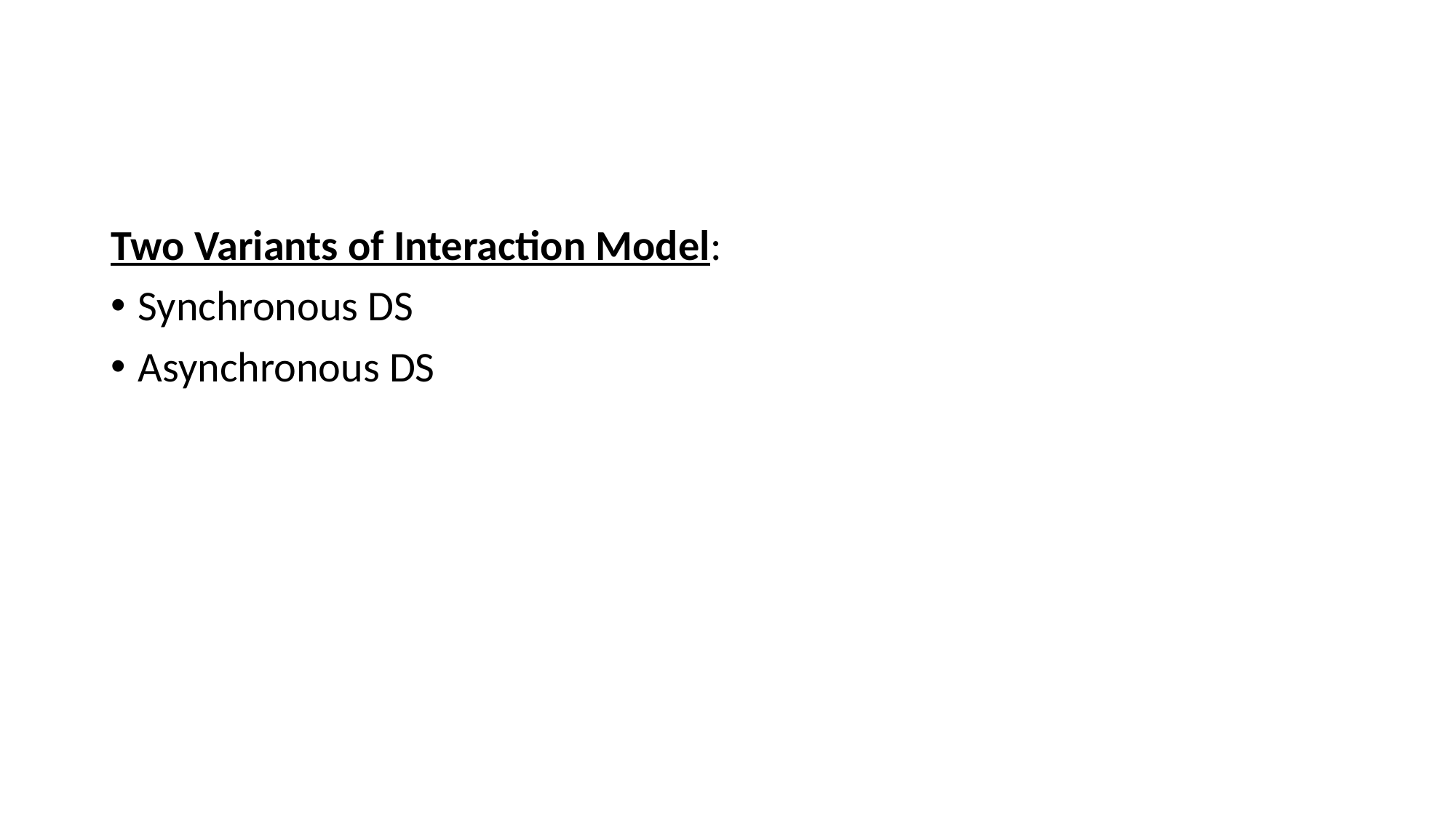

#
Two Variants of Interaction Model:
Synchronous DS
Asynchronous DS